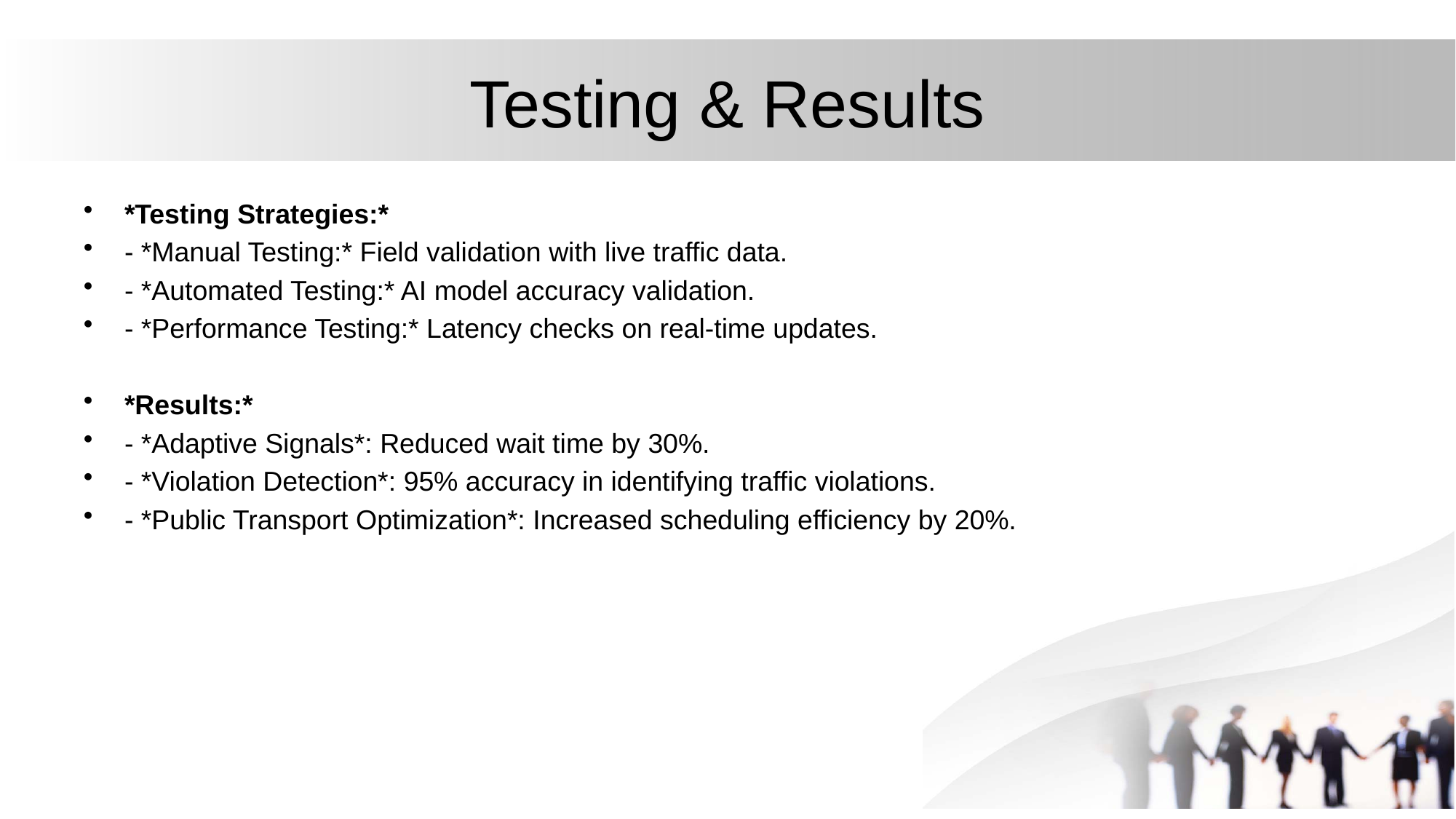

# Testing & Results
*Testing Strategies:*
- *Manual Testing:* Field validation with live traffic data.
- *Automated Testing:* AI model accuracy validation.
- *Performance Testing:* Latency checks on real-time updates.

*Results:*
- *Adaptive Signals*: Reduced wait time by 30%.
- *Violation Detection*: 95% accuracy in identifying traffic violations.
- *Public Transport Optimization*: Increased scheduling efficiency by 20%.